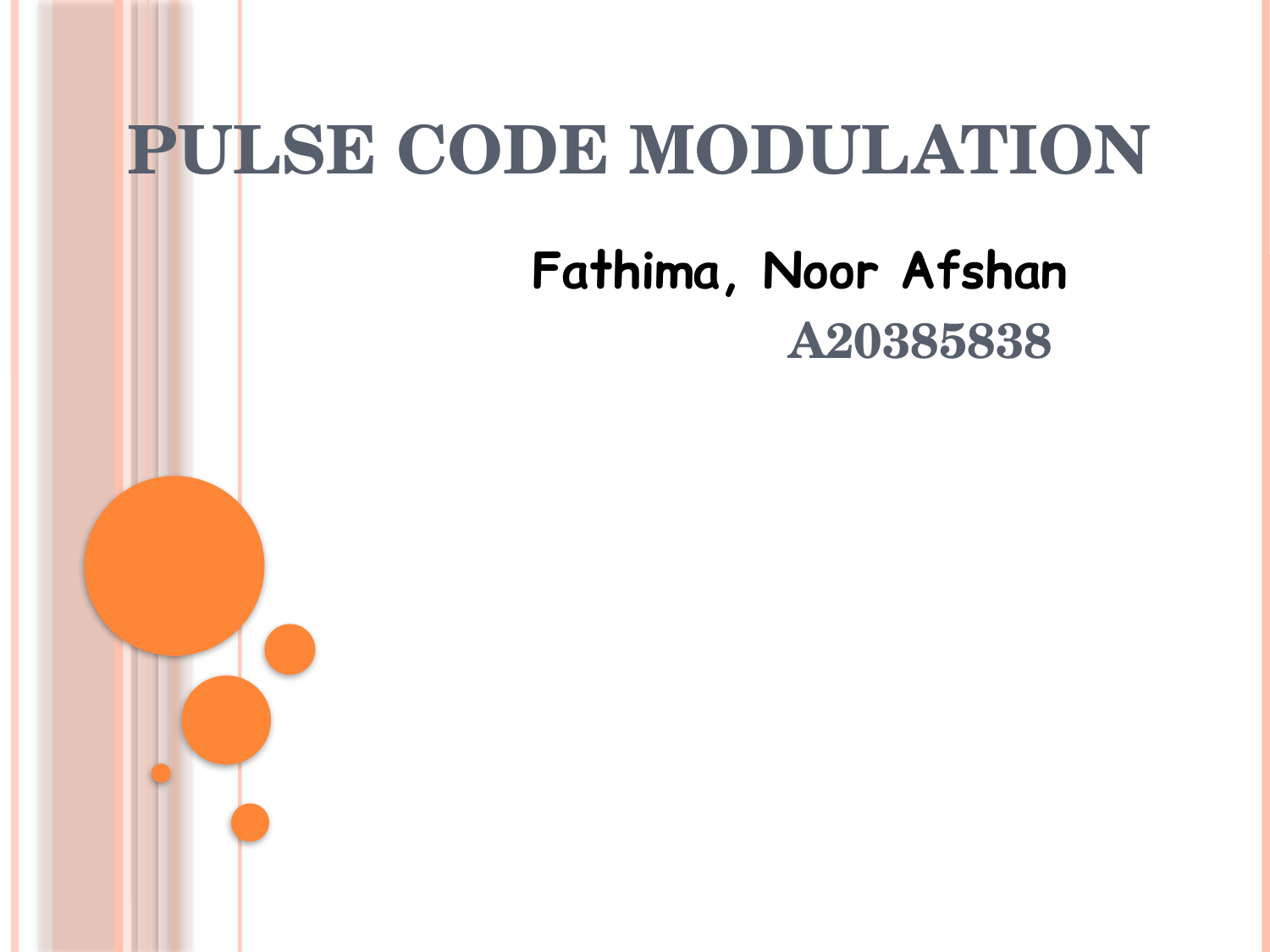

# Pulse Code Modulation
Fathima, Noor Afshan
A20385838